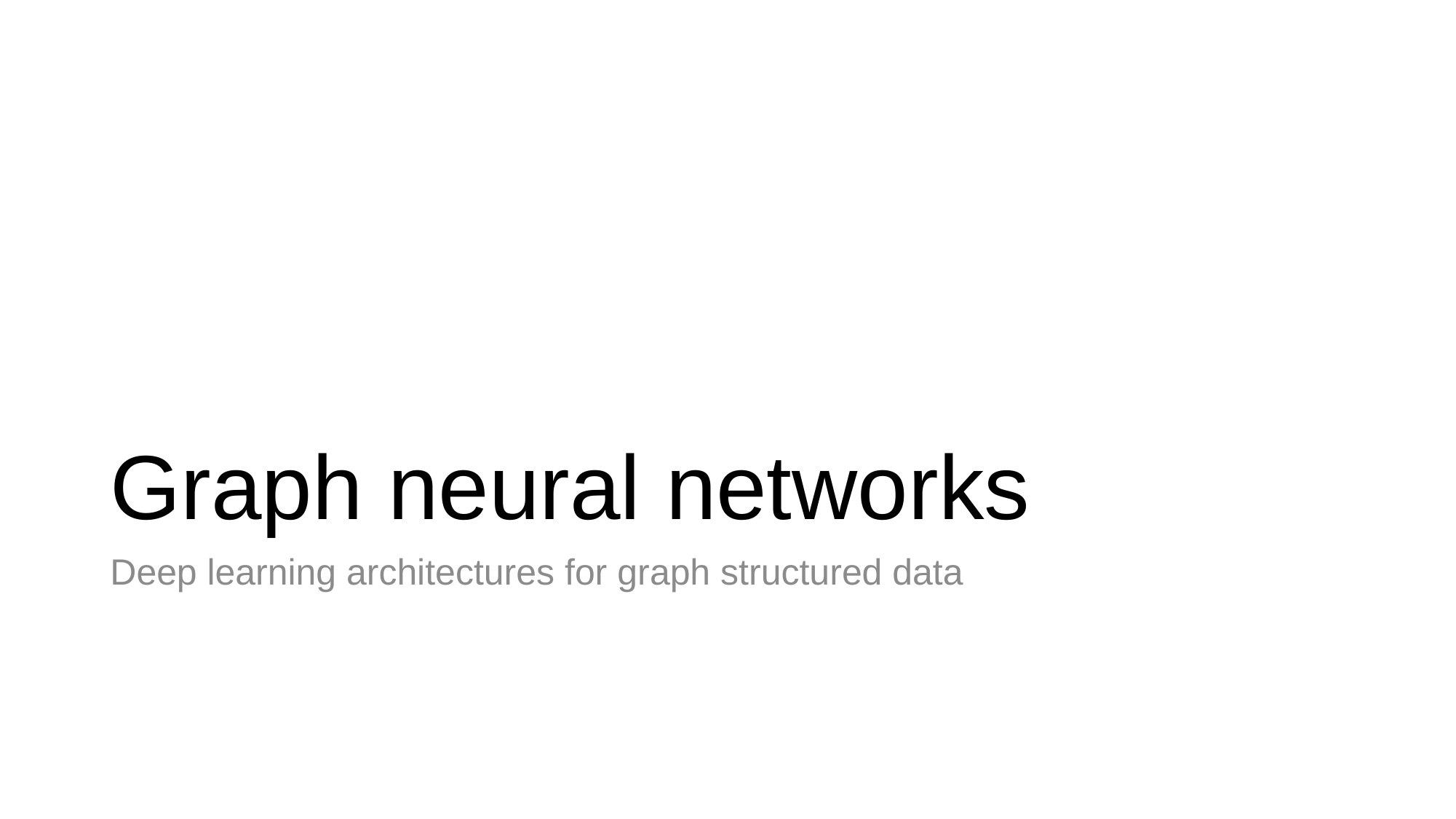

# Graph neural networks
Deep learning architectures for graph structured data